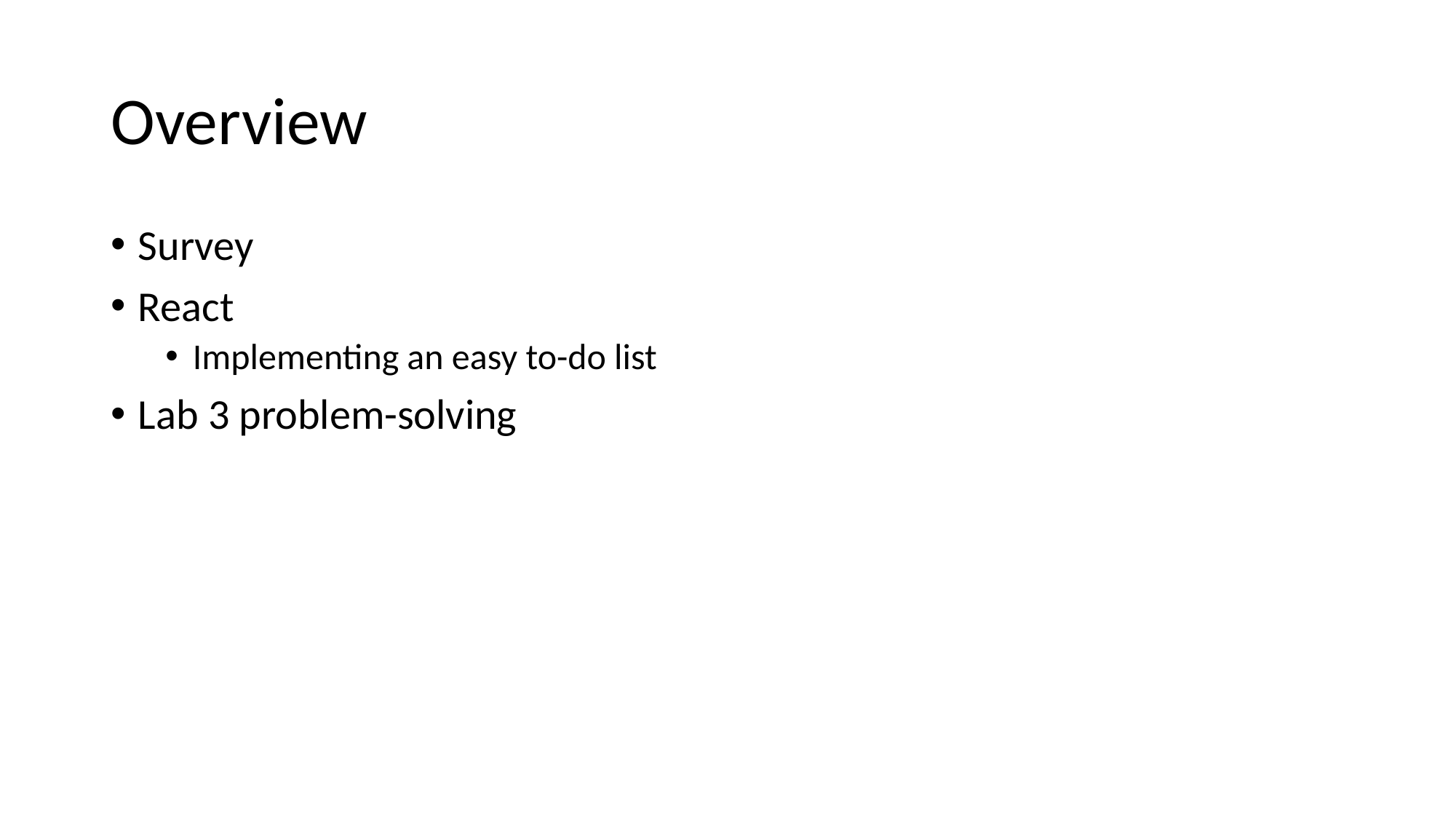

# Overview
Survey
React
Implementing an easy to-do list
Lab 3 problem-solving